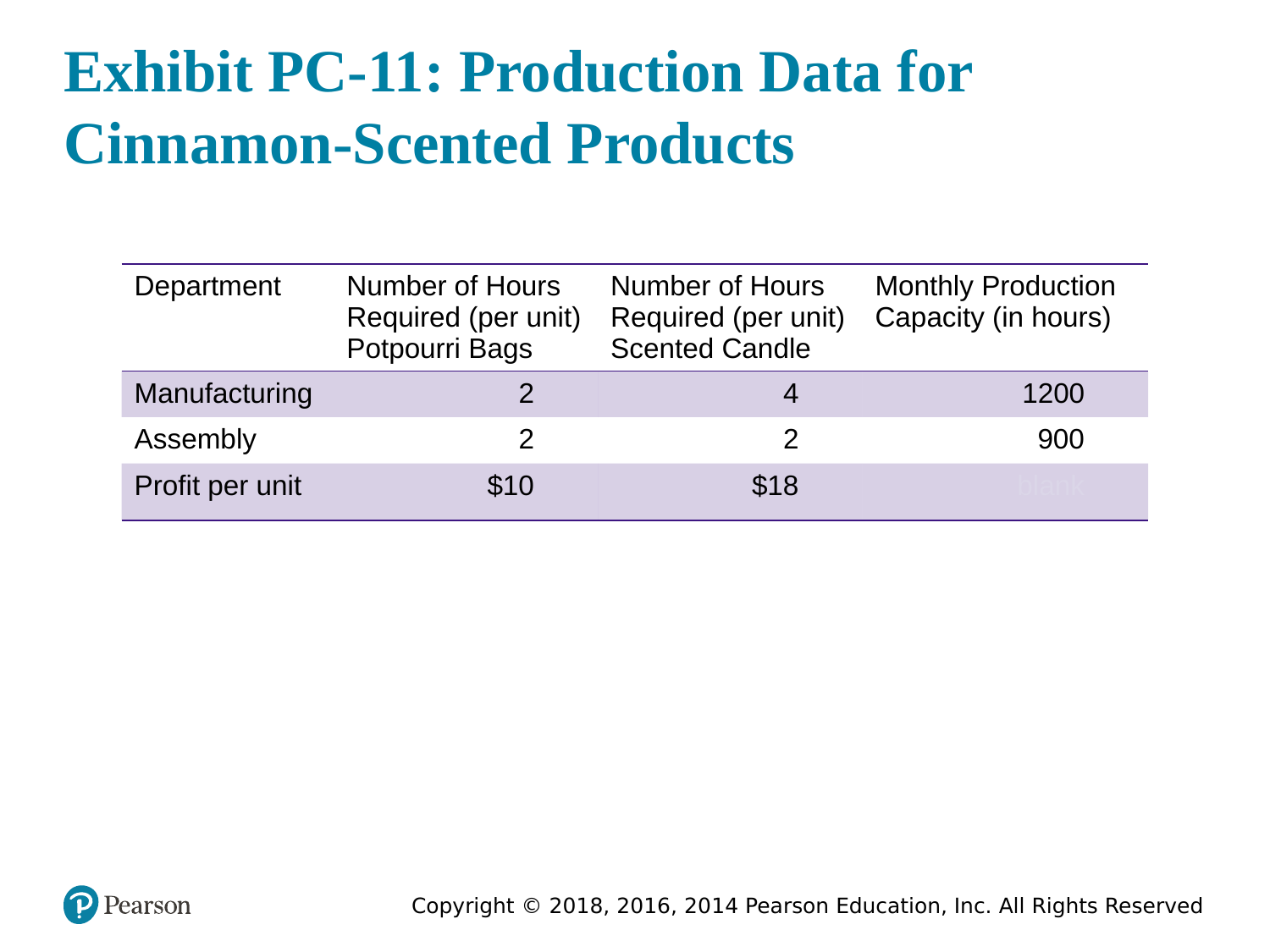

# Exhibit PC-11: Production Data for Cinnamon-Scented Products
| Department | Number of Hours Required (per unit) Potpourri Bags | Number of Hours Required (per unit) Scented Candle | Monthly Production Capacity (in hours) |
| --- | --- | --- | --- |
| Manufacturing | 2 | 4 | 1200 |
| Assembly | 2 | 2 | 900 |
| Profit per unit | $10 | $18 | blank |